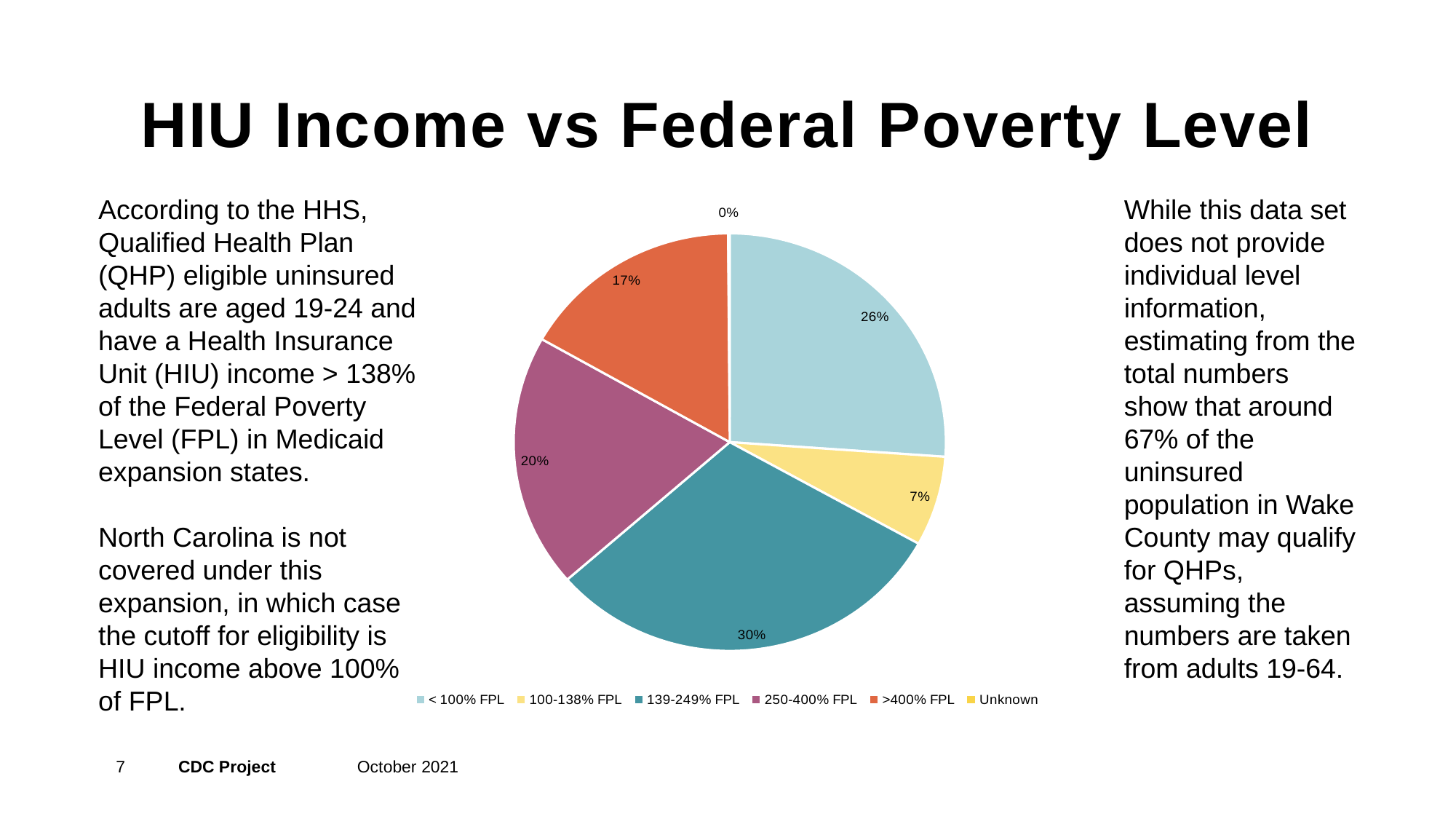

# HIU Income vs Federal Poverty Level
According to the HHS, Qualified Health Plan (QHP) eligible uninsured adults are aged 19-24 and have a Health Insurance Unit (HIU) income > 138% of the Federal Poverty Level (FPL) in Medicaid expansion states.

North Carolina is not covered under this expansion, in which case the cutoff for eligibility is HIU income above 100% of FPL.

### Chart

| Category | < 100% FPL |
|---|---|
| < 100% FPL | 21000.0 |
| 100-138% FPL | 5600.0 |
| 139-249% FPL | 24500.0 |
| 250-400% FPL | 15800.0 |
| >400% FPL | 13400.0 |
| Unknown | 100.0 |
While this data set does not provide individual level information, estimating from the total numbers show that around 67% of the uninsured population in Wake County may qualify for QHPs, assuming the numbers are taken from adults 19-64.
7
CDC Project
October 2021